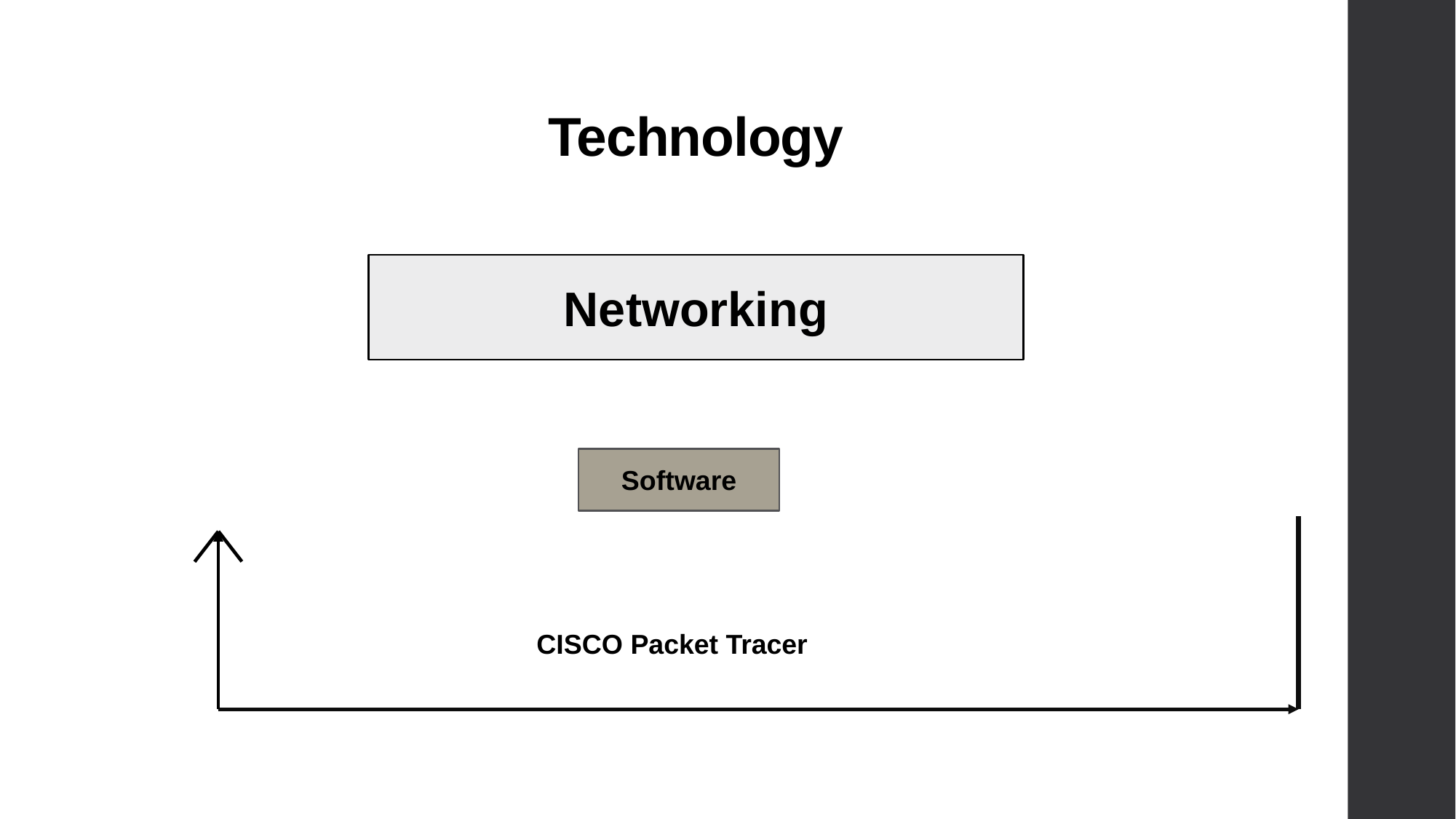

# Technology
Networking
Software
CISCO Packet Tracer